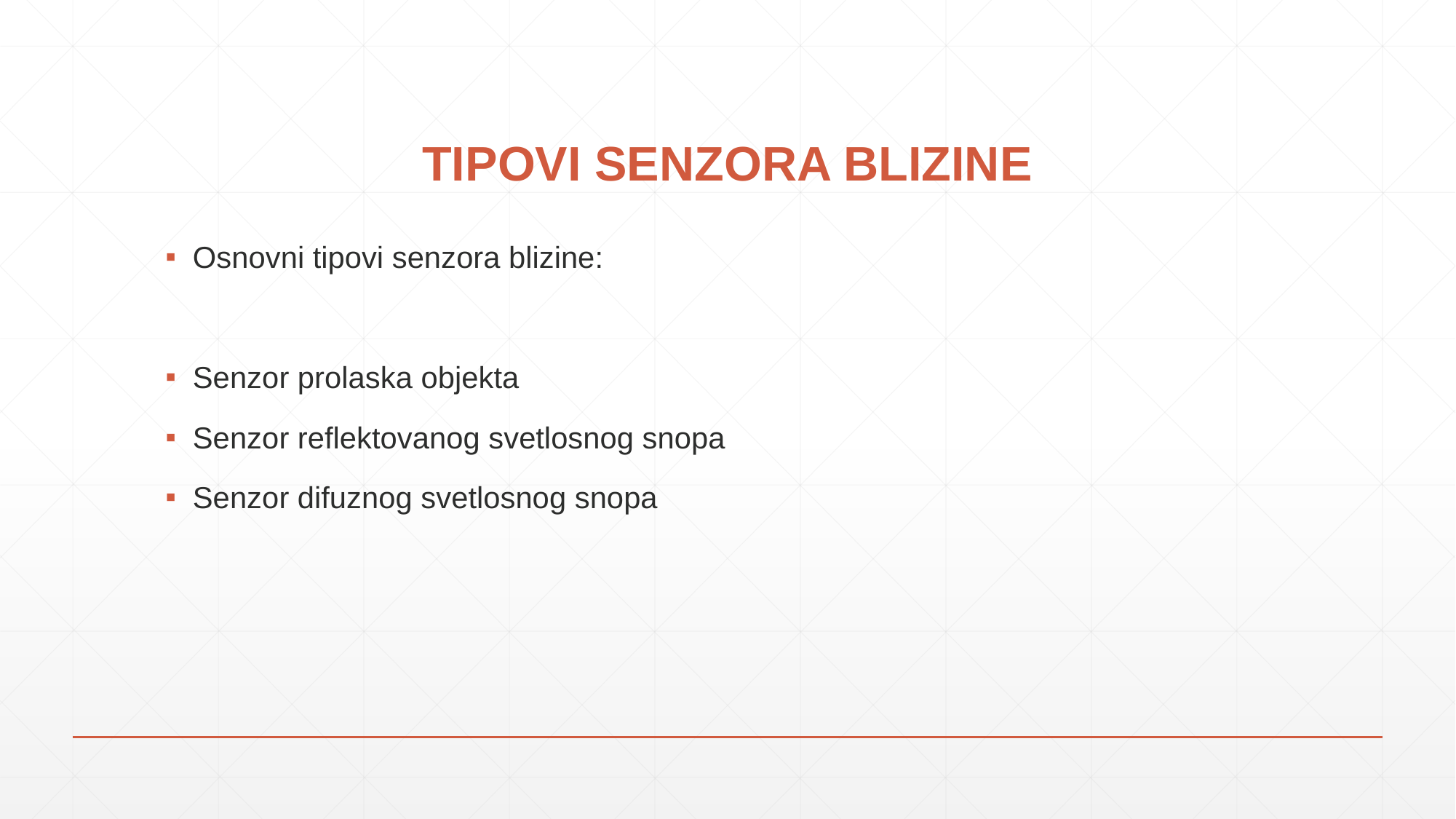

# TIPOVI SENZORA BLIZINE
Osnovni tipovi senzora blizine:

Senzor prolaska objekta
Senzor reflektovanog svetlosnog snopa
Senzor difuznog svetlosnog snopa